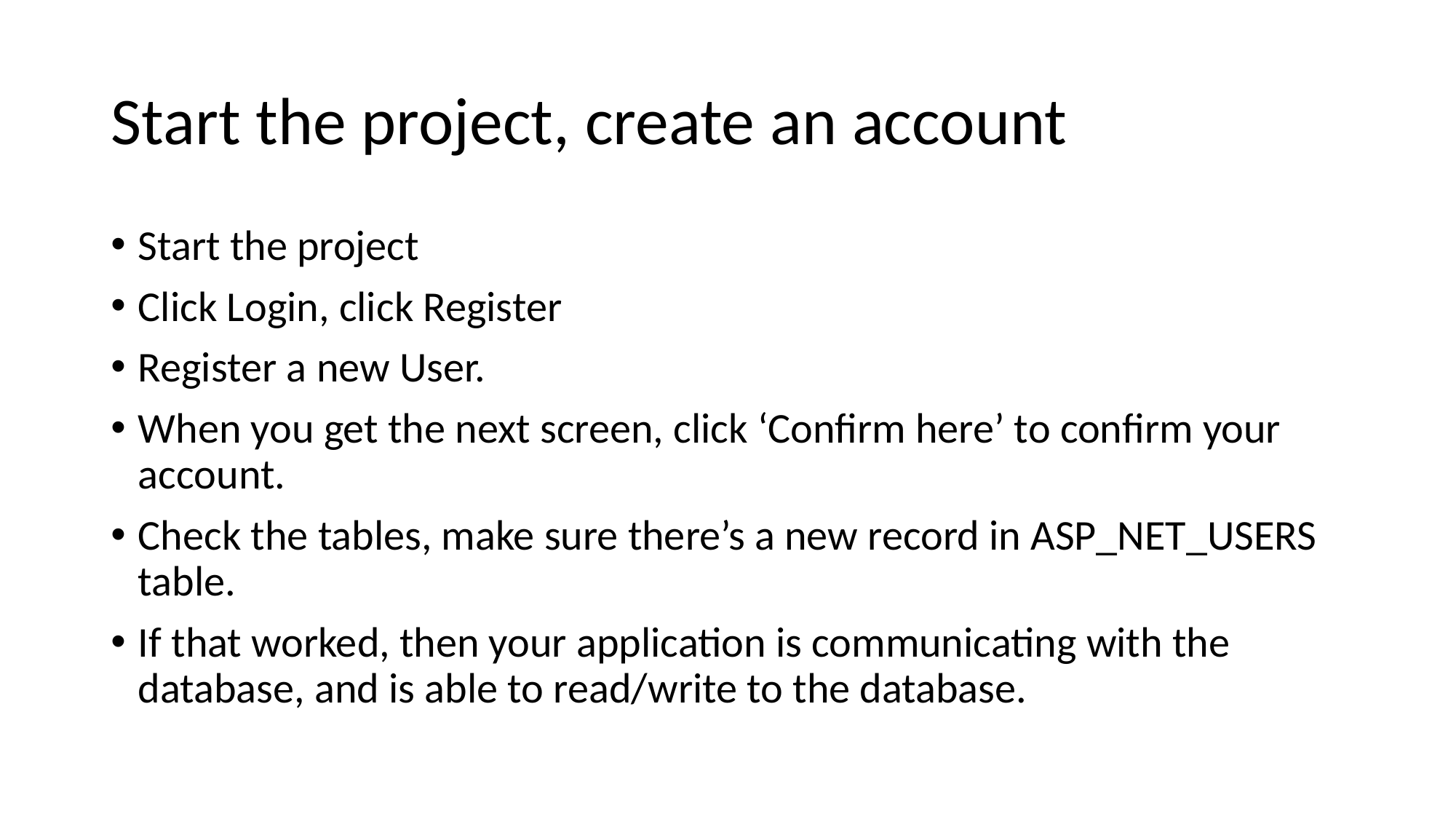

# Start the project, create an account
Start the project
Click Login, click Register
Register a new User.
When you get the next screen, click ‘Confirm here’ to confirm your account.
Check the tables, make sure there’s a new record in ASP_NET_USERS table.
If that worked, then your application is communicating with the database, and is able to read/write to the database.